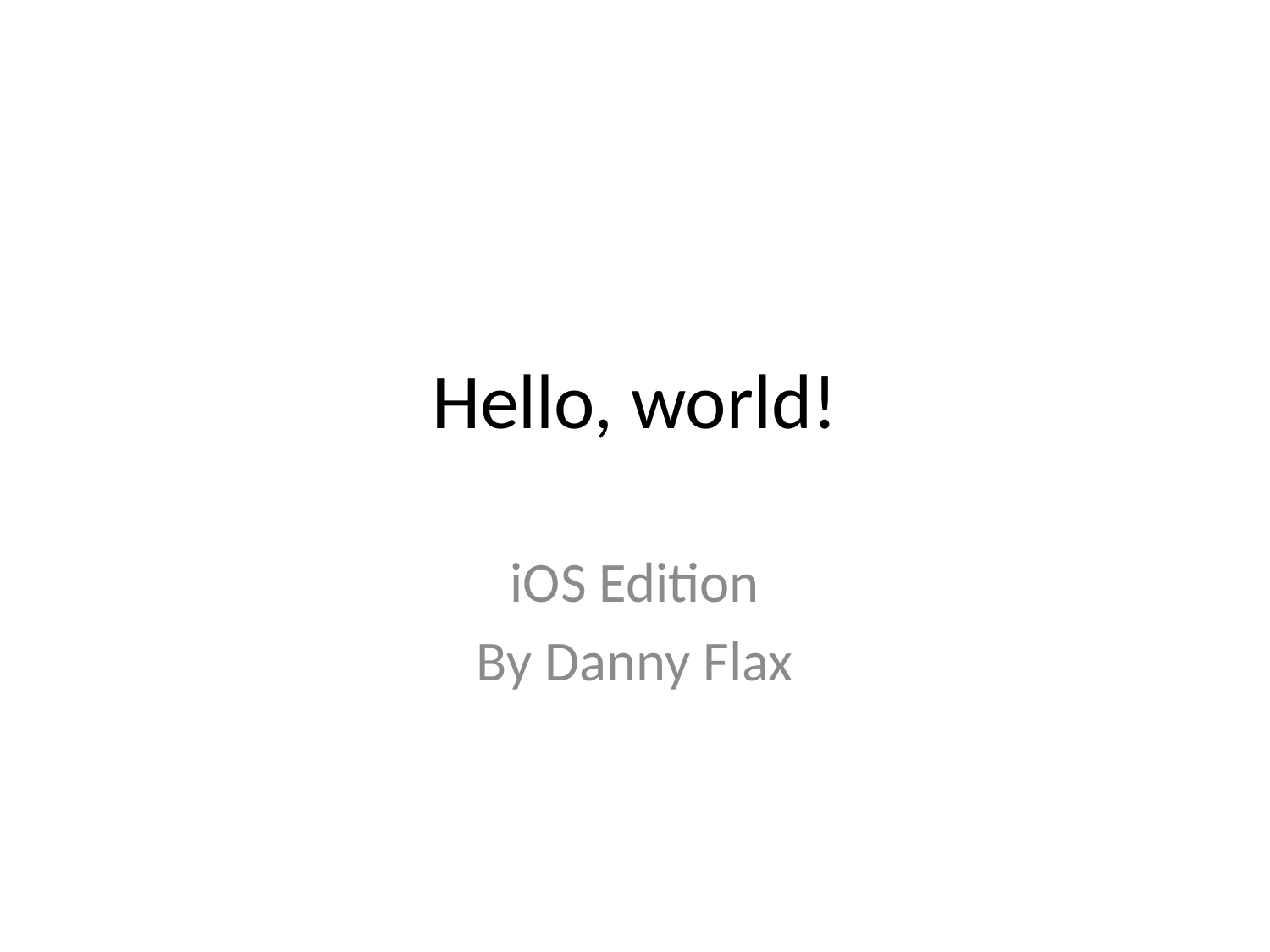

# Hello, world!
iOS Edition
By Danny Flax